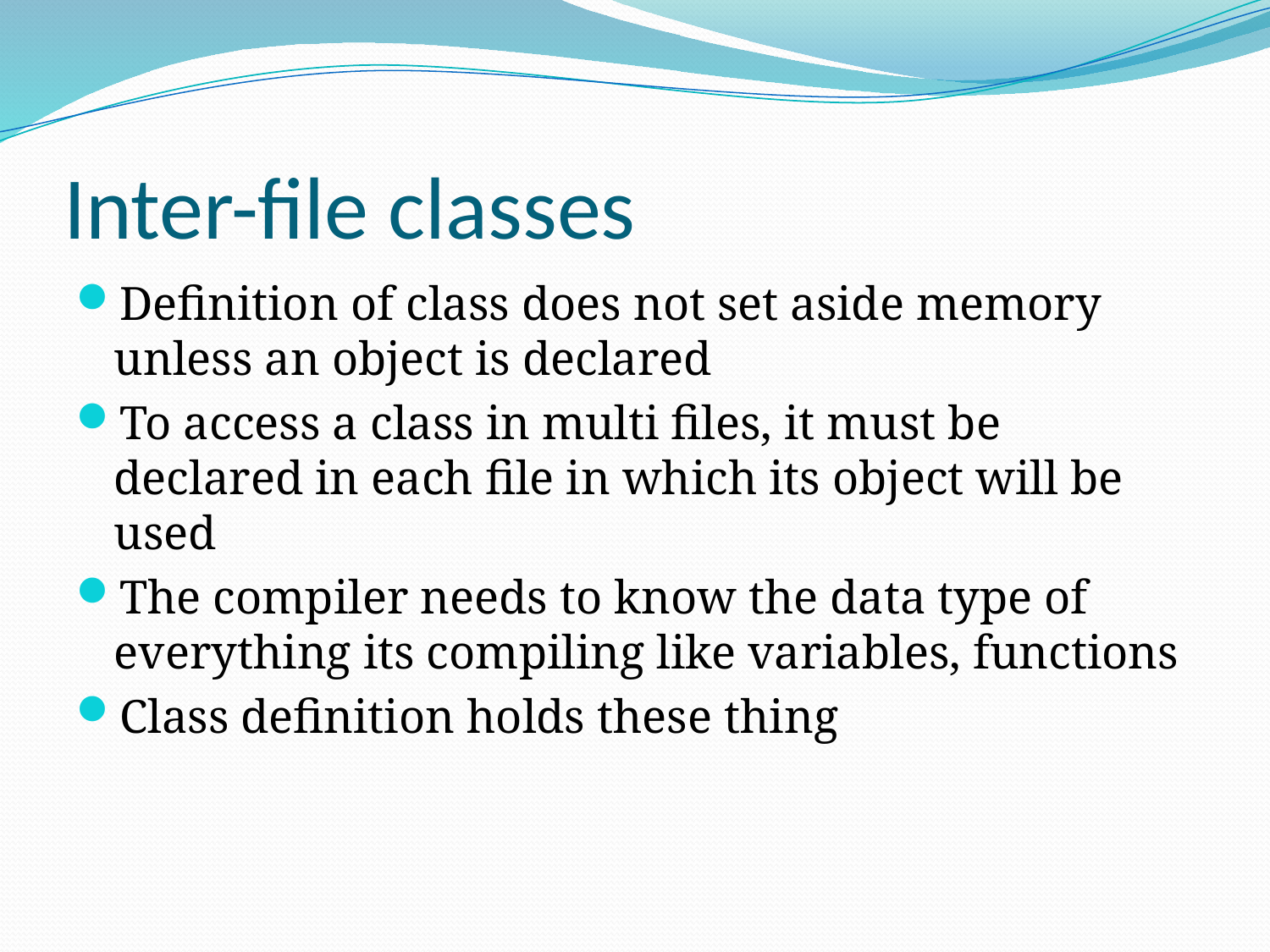

# Inter-file classes
Definition of class does not set aside memory unless an object is declared
To access a class in multi files, it must be declared in each file in which its object will be used
The compiler needs to know the data type of everything its compiling like variables, functions
Class definition holds these thing